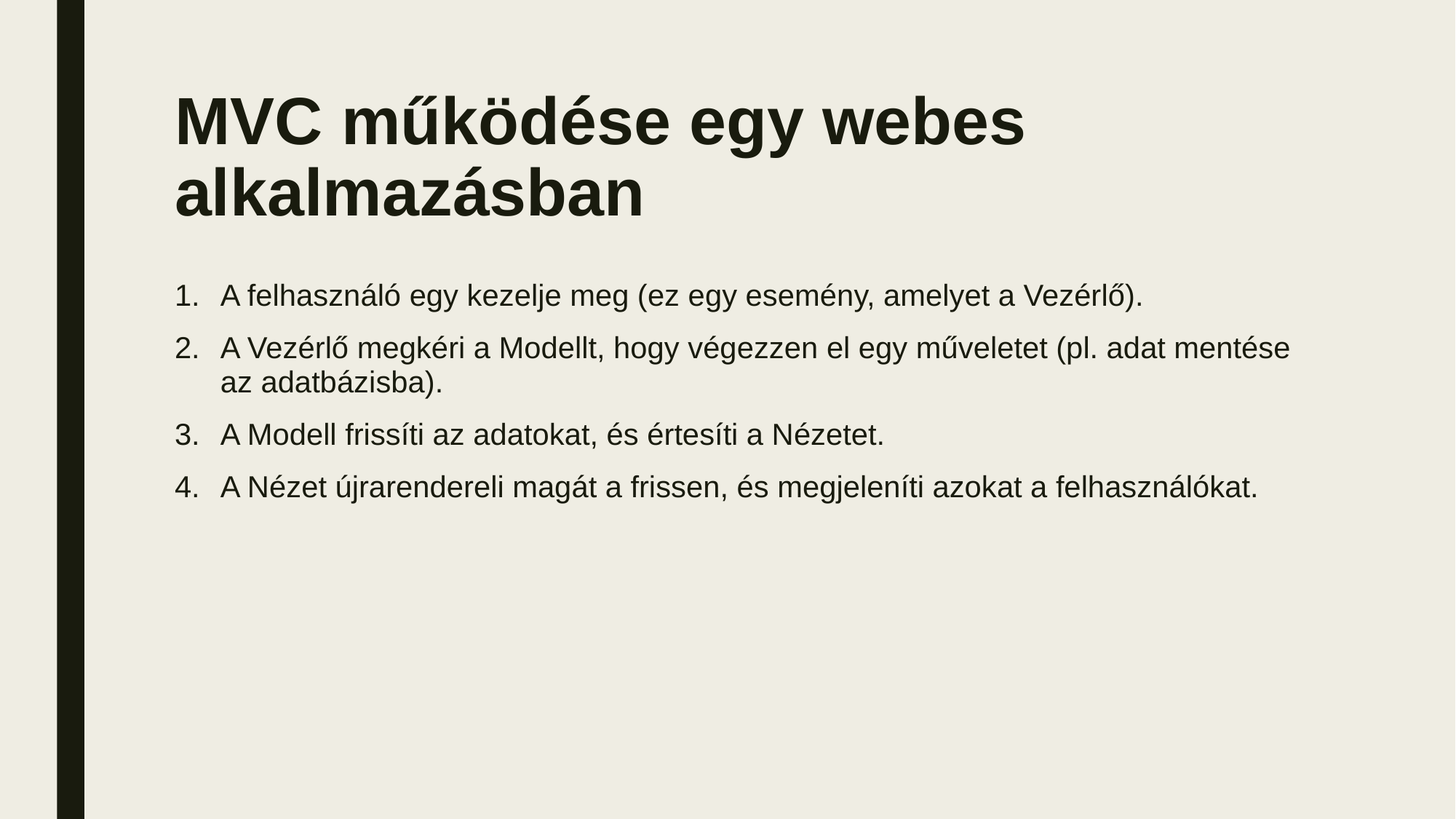

# MVC működése egy webes alkalmazásban
A felhasználó egy kezelje meg (ez egy esemény, amelyet a Vezérlő).
A Vezérlő megkéri a Modellt, hogy végezzen el egy műveletet (pl. adat mentése az adatbázisba).
A Modell frissíti az adatokat, és értesíti a Nézetet.
A Nézet újrarendereli magát a frissen, és megjeleníti azokat a felhasználókat.